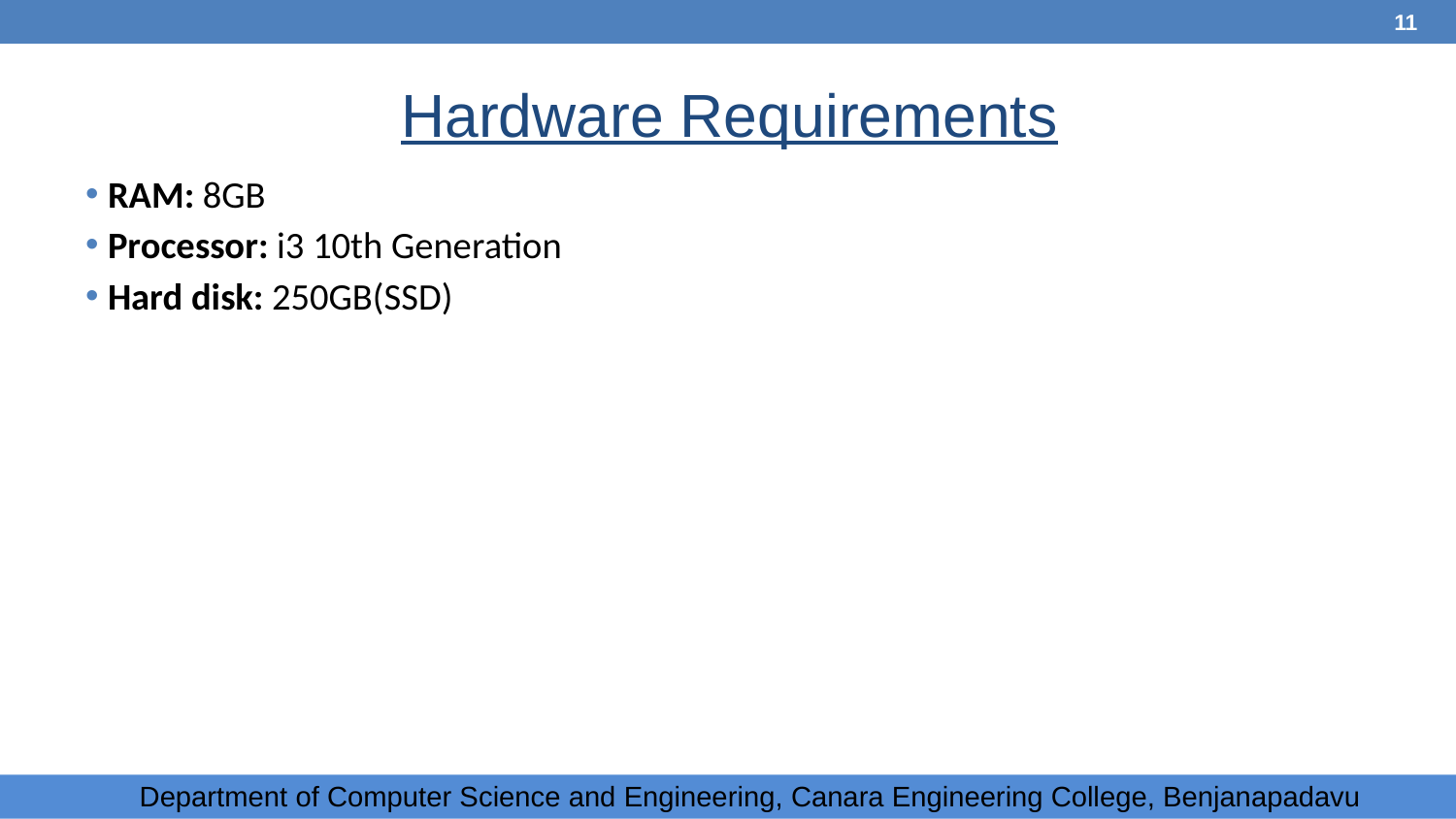

11
# Hardware Requirements
RAM: 8GB
Processor: i3 10th Generation
Hard disk: 250GB(SSD)